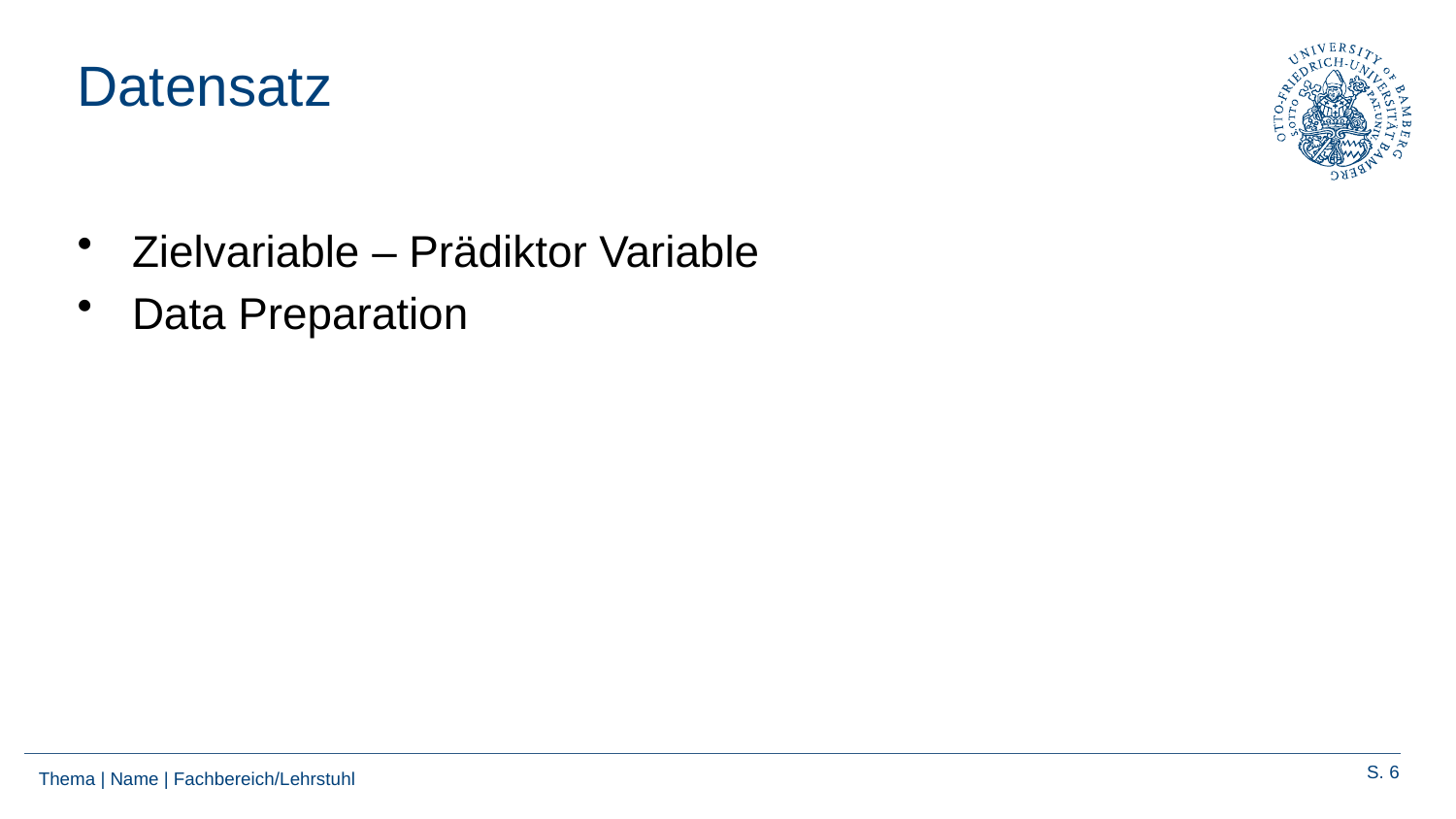

# Datensatz
Zielvariable – Prädiktor Variable
Data Preparation